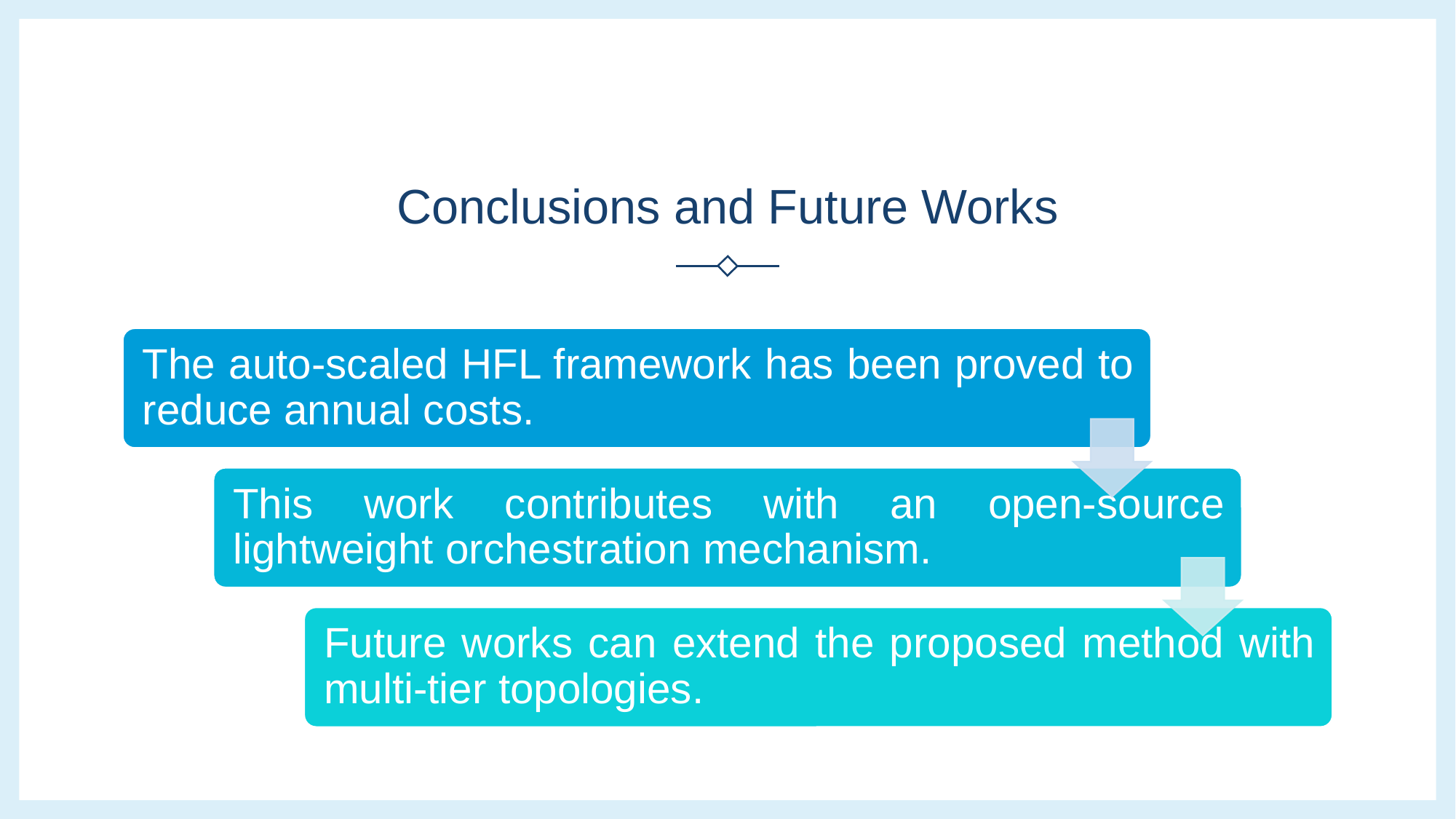

# Conclusions and Future Works

The auto-scaled HFL framework has been proved to reduce annual costs.
This work contributes with an open-source lightweight orchestration mechanism.
Future works can extend the proposed method with multi-tier topologies.